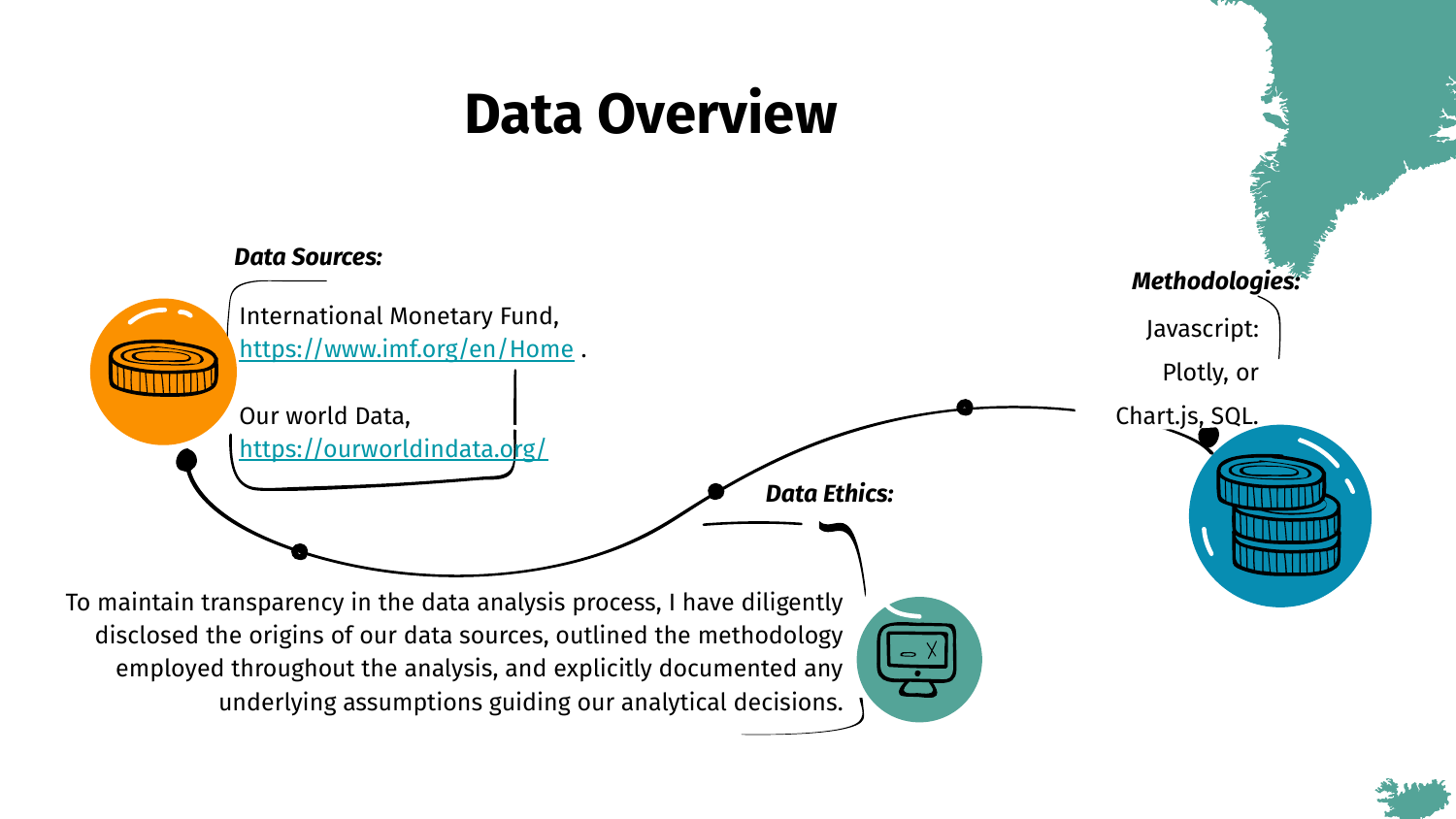

Data Overview

Data Sources:
Methodologies:

International Monetary Fund,https://www.imf.org/en/Home .
Our world Data, https://ourworldindata.org/

Javascript: Plotly, or Chart.js, SQL.

Data Ethics:

To maintain transparency in the data analysis process, I have diligently disclosed the origins of our data sources, outlined the methodology employed throughout the analysis, and explicitly documented any underlying assumptions guiding our analytical decisions.